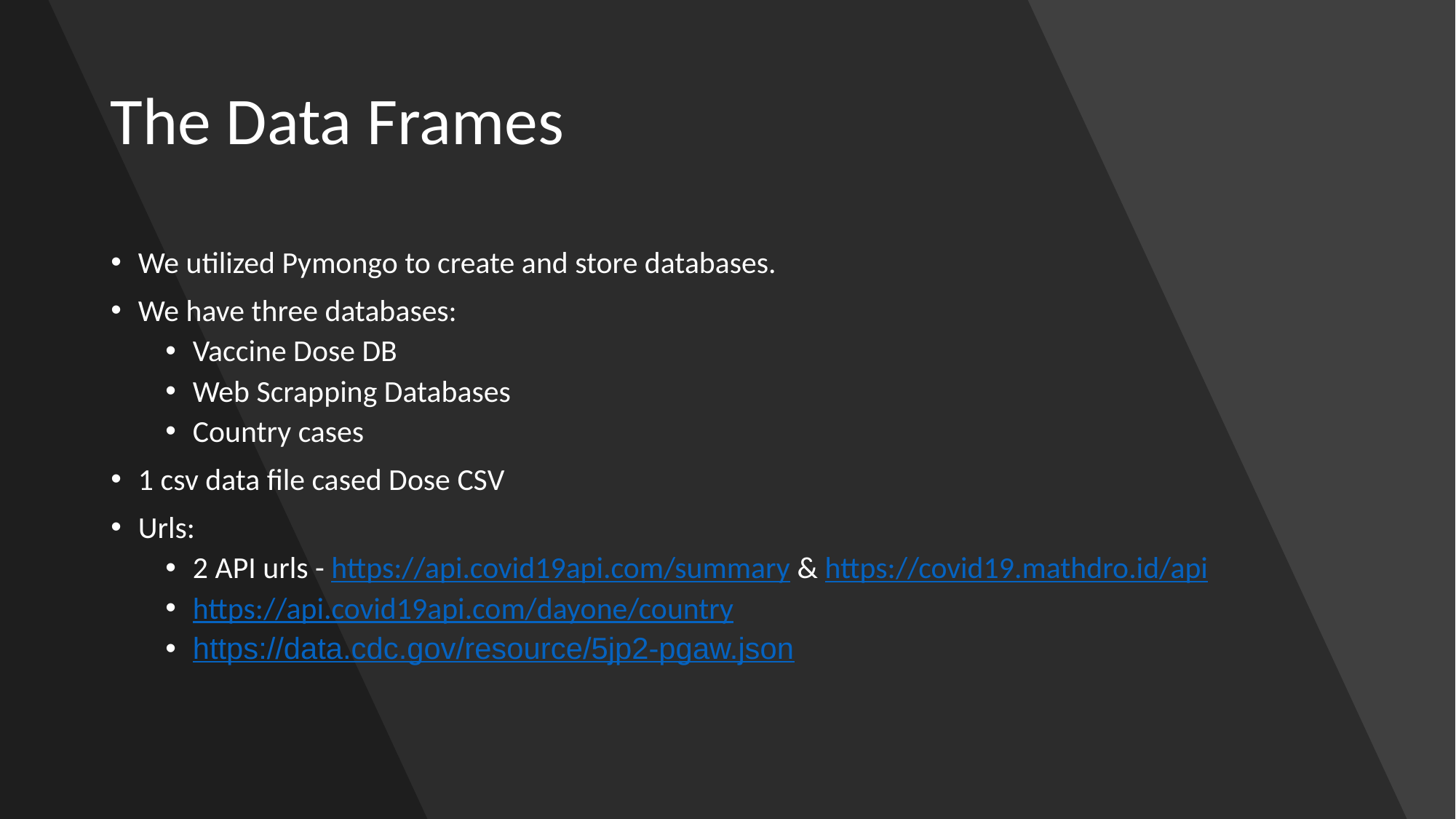

# The Data Frames
We utilized Pymongo to create and store databases.
We have three databases:
Vaccine Dose DB
Web Scrapping Databases
Country cases
1 csv data file cased Dose CSV
Urls:
2 API urls - https://api.covid19api.com/summary & https://covid19.mathdro.id/api
https://api.covid19api.com/dayone/country
https://data.cdc.gov/resource/5jp2-pgaw.json